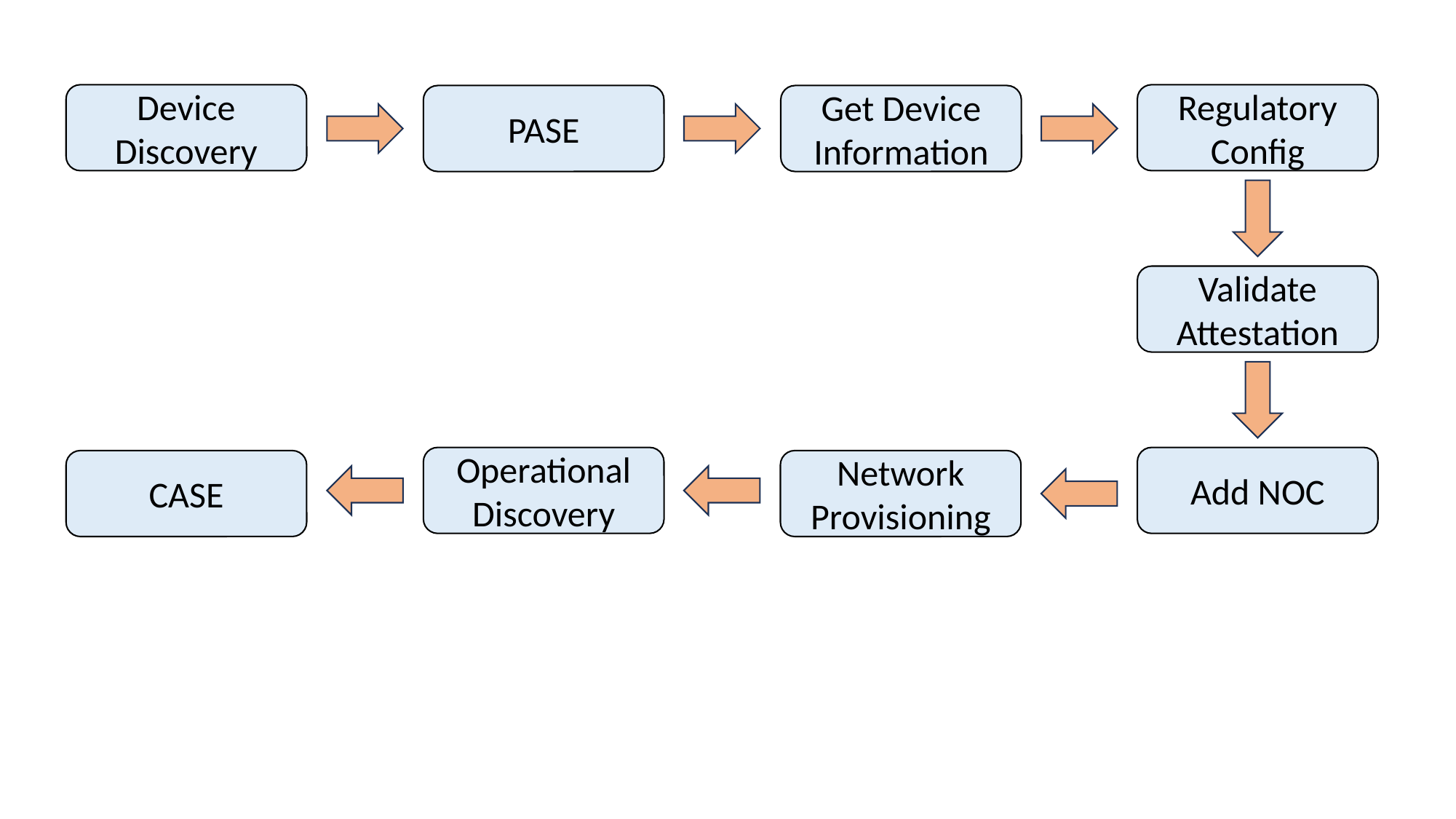

Device Discovery
Regulatory Config
PASE
Get Device Information

Validate Attestation

Operational Discovery
Add NOC
CASE
Network Provisioning